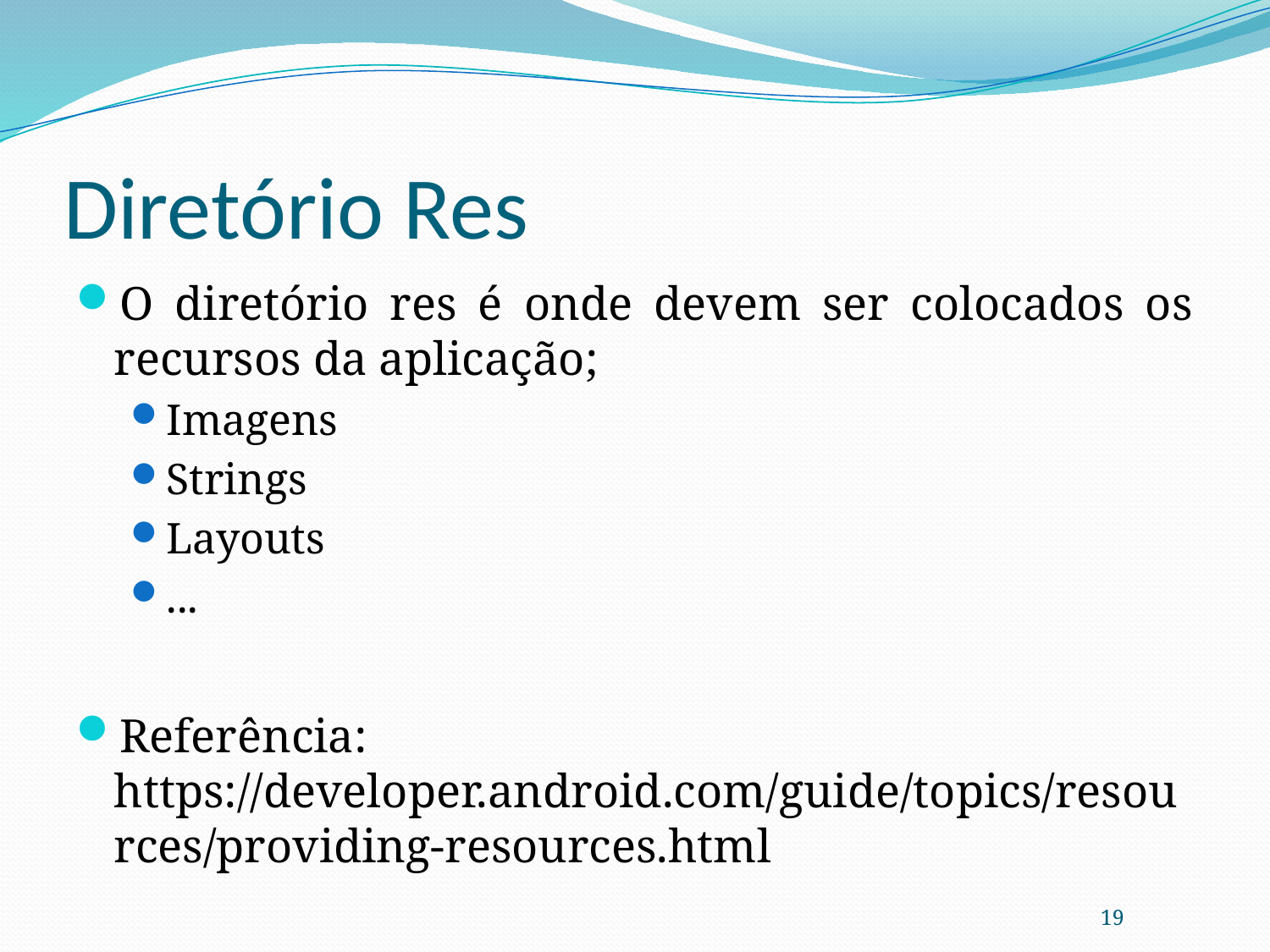

# Diretório Res
O diretório res é onde devem ser colocados os recursos da aplicação;
Imagens
Strings
Layouts
...

Referência: https://developer.android.com/guide/topics/resources/providing-resources.html
19